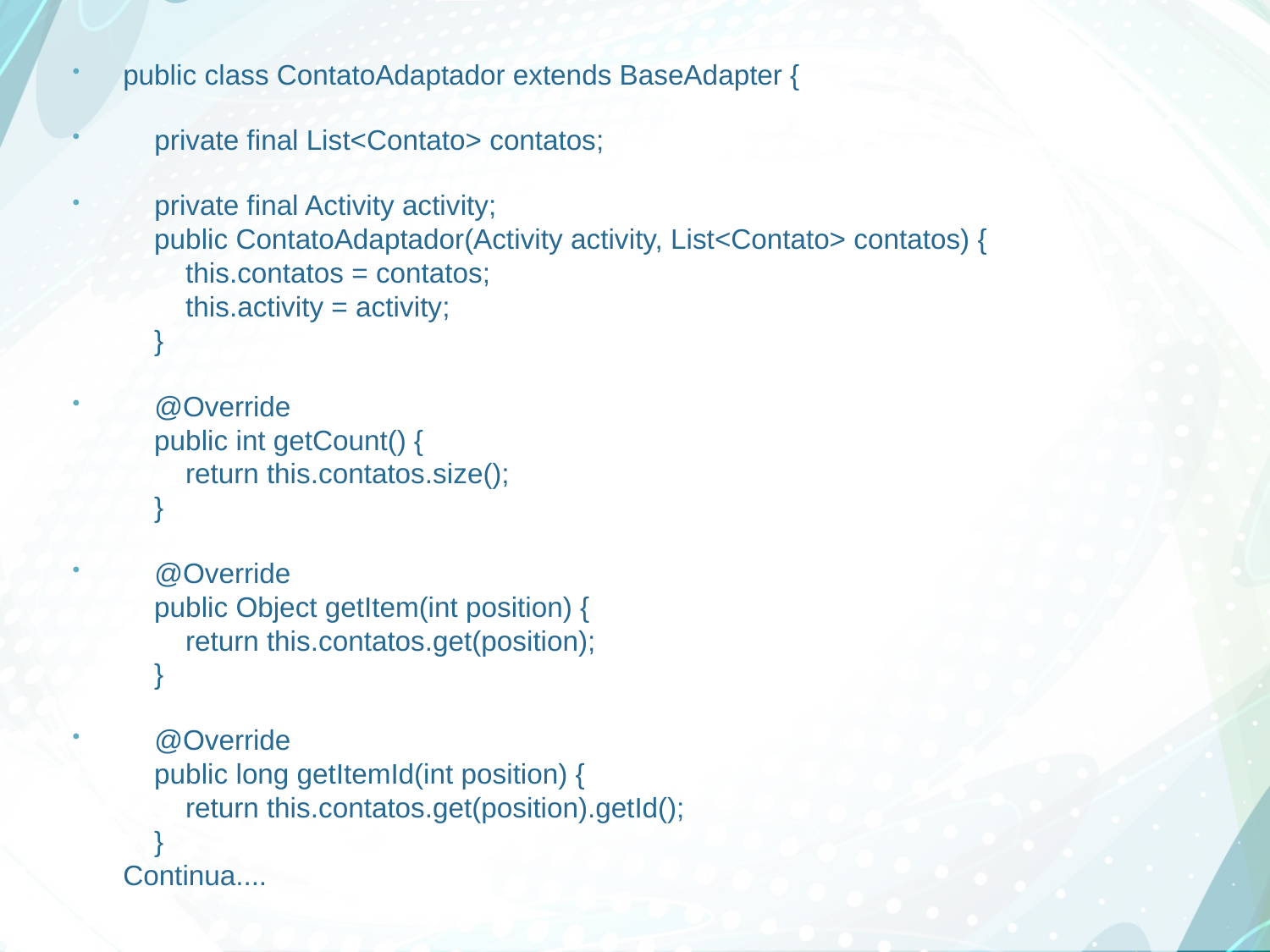

public class ContatoAdaptador extends BaseAdapter {
    private final List<Contato> contatos;
    private final Activity activity;
    public ContatoAdaptador(Activity activity, List<Contato> contatos) {
        this.contatos = contatos;
        this.activity = activity;
    }
    @Override
    public int getCount() {
        return this.contatos.size();
    }
    @Override
    public Object getItem(int position) {
        return this.contatos.get(position);
    }
    @Override
    public long getItemId(int position) {
        return this.contatos.get(position).getId();
    }
Continua....